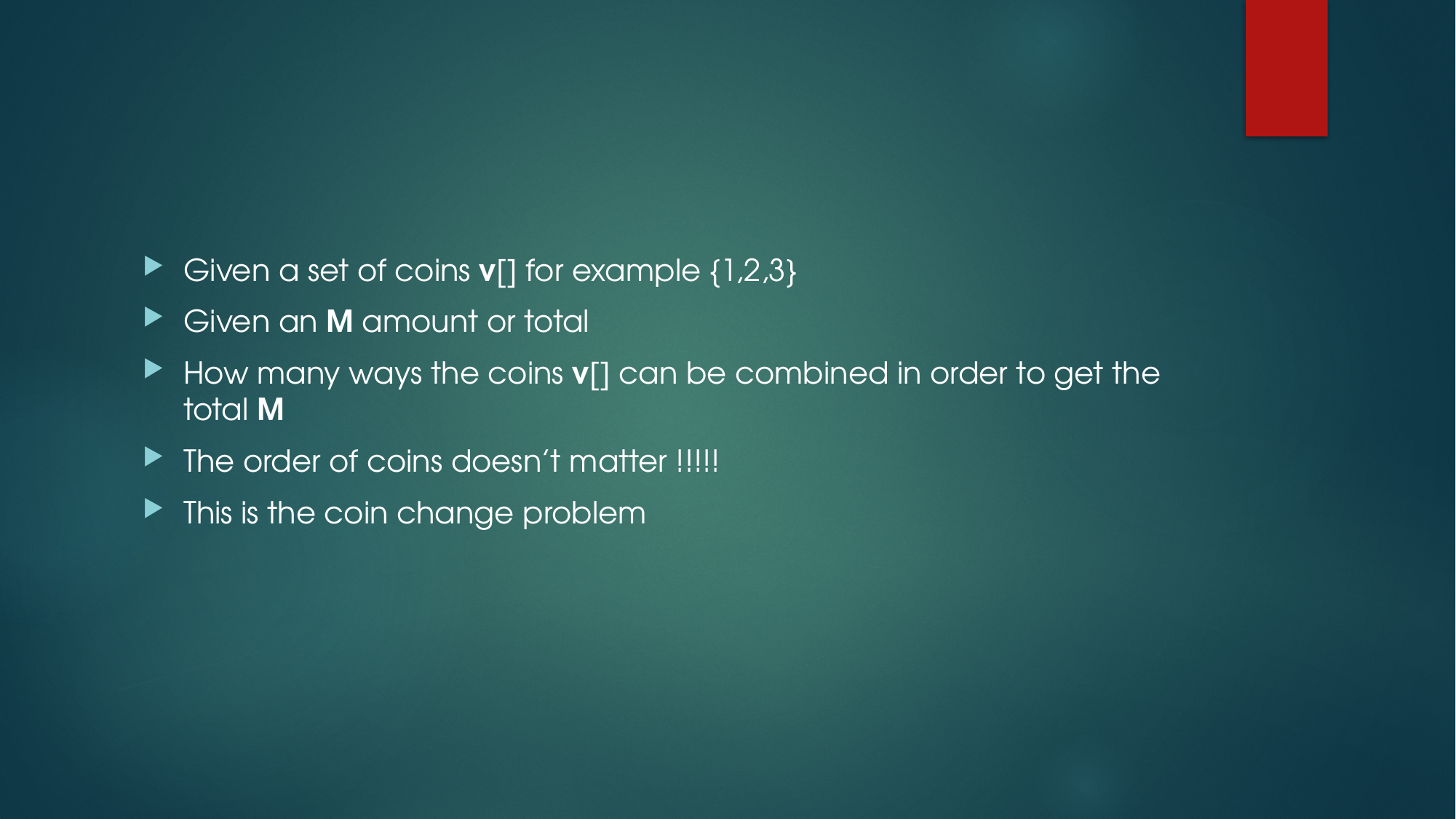

#
Given a set of coins v[] for example {1,2,3}
Given an M amount or total
How many ways the coins v[] can be combined in order to get the total M
The order of coins doesn’t matter !!!!!
This is the coin change problem